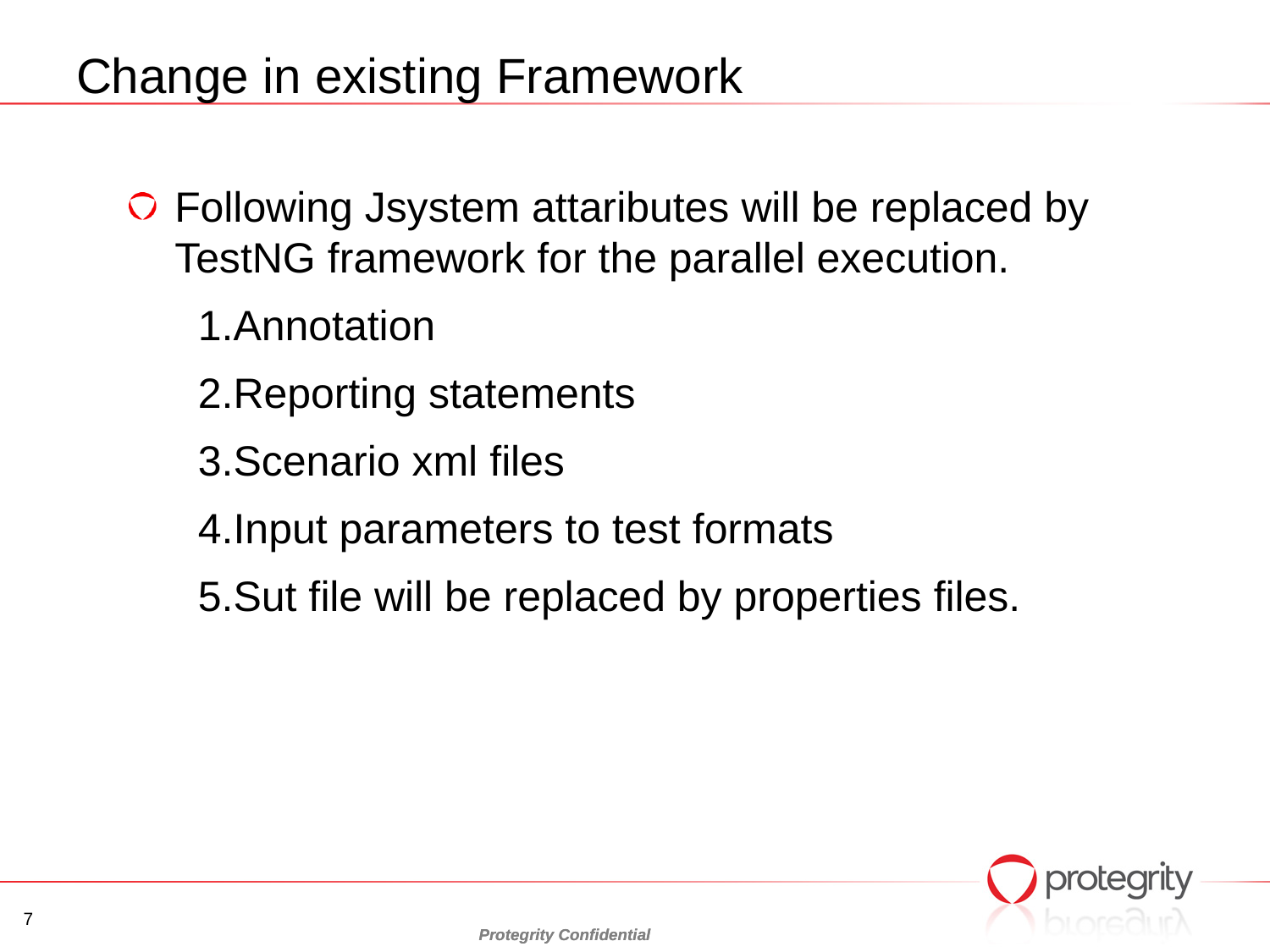

# Change in existing Framework
Following Jsystem attaributes will be replaced by TestNG framework for the parallel execution.
      1.Annotation
      2.Reporting statements
      3.Scenario xml files
      4.Input parameters to test formats
      5.Sut file will be replaced by properties files.

7